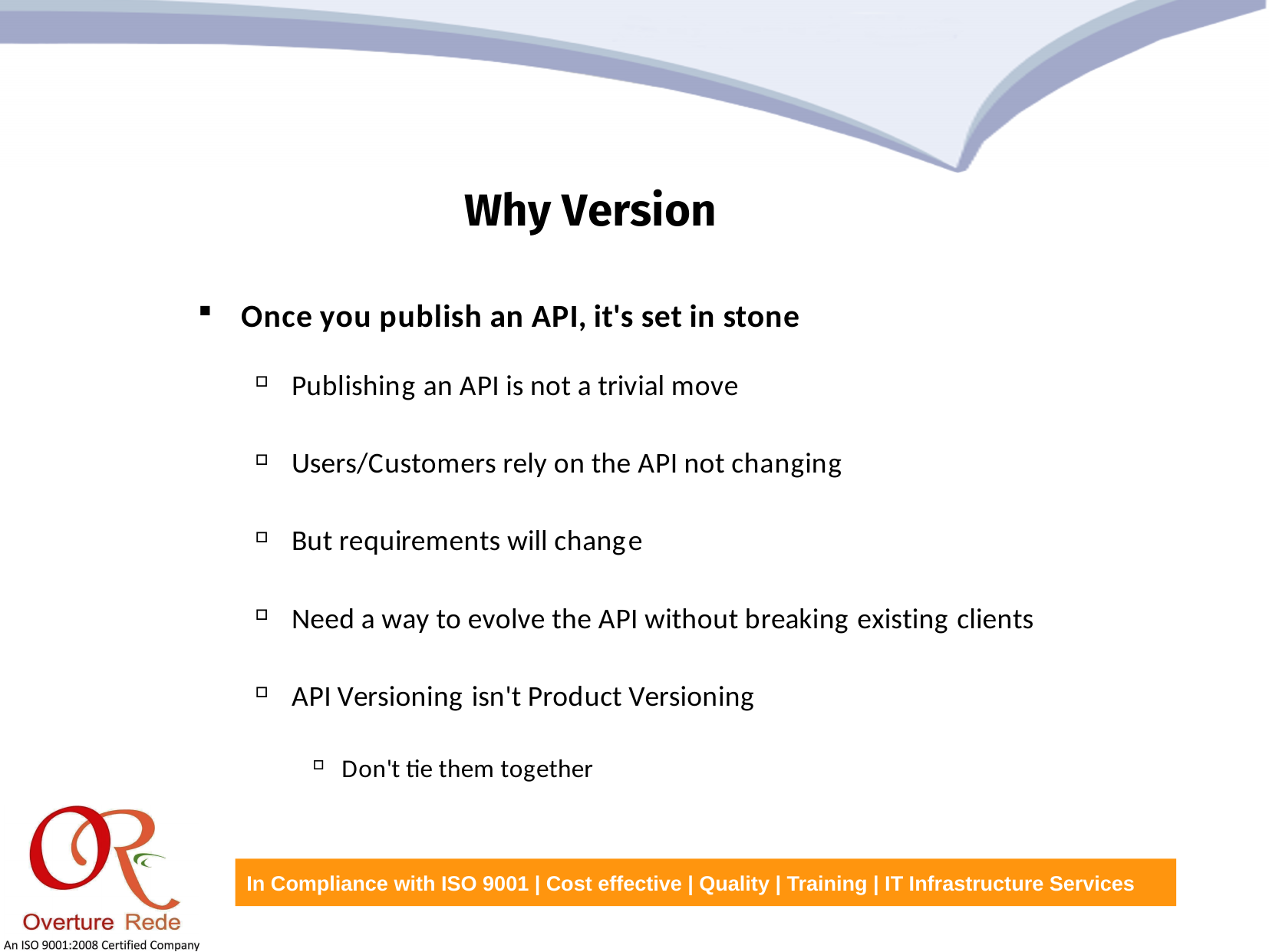

Why Version
Once you publish an API, it's set in stone

Publishing an API is not a trivial move

Users/Customers rely on the API not changing

But requirements will change

Need a way to evolve the API without breaking existing clients

API Versioning isn't Product Versioning

Don't tie them together